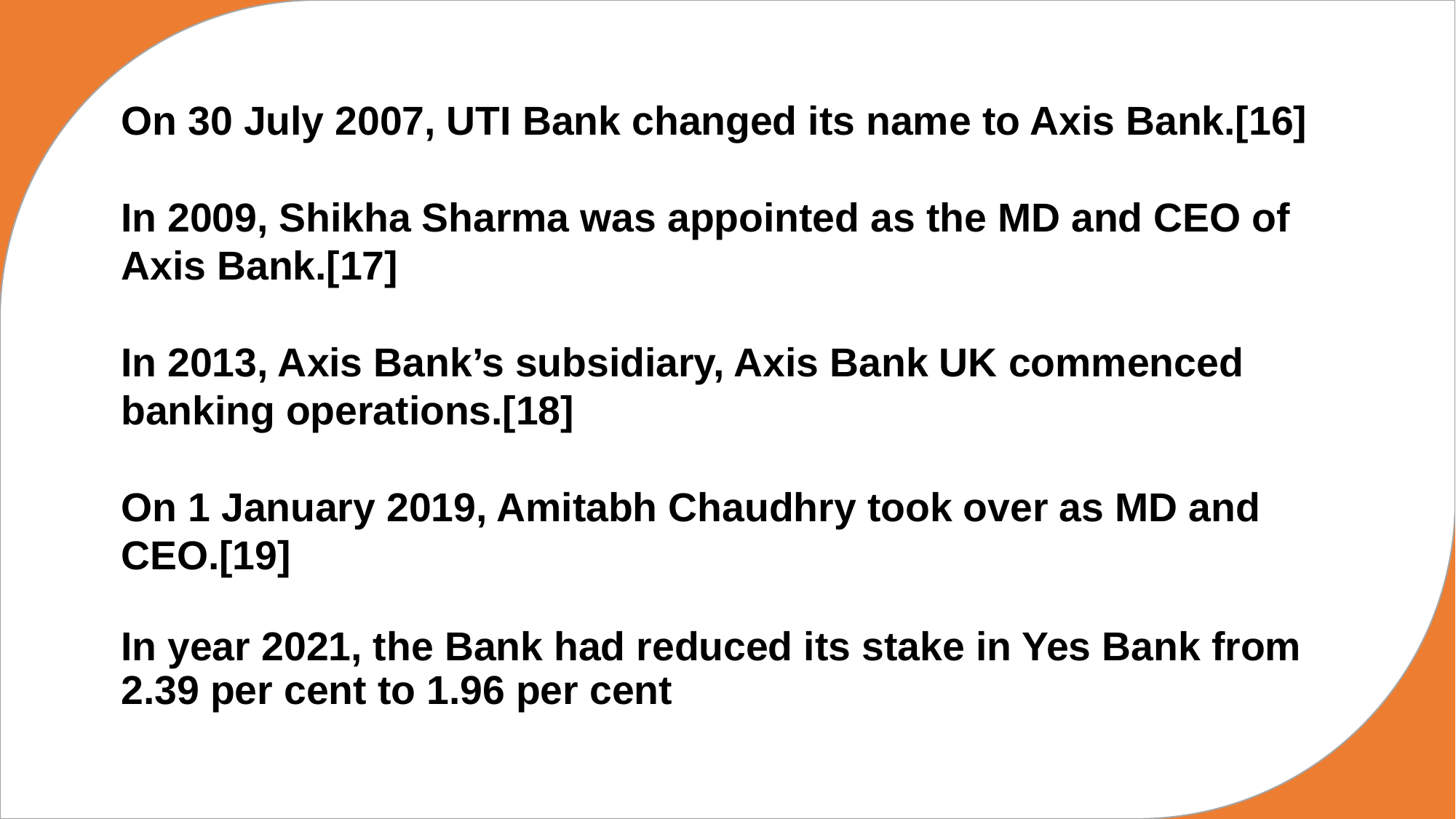

# On 30 July 2007, UTI Bank changed its name to Axis Bank.[16]

In 2009, Shikha Sharma was appointed as the MD and CEO of Axis Bank.[17]

In 2013, Axis Bank’s subsidiary, Axis Bank UK commenced banking operations.[18]

On 1 January 2019, Amitabh Chaudhry took over as MD and CEO.[19]

In year 2021, the Bank had reduced its stake in Yes Bank from 2.39 per cent to 1.96 per cent